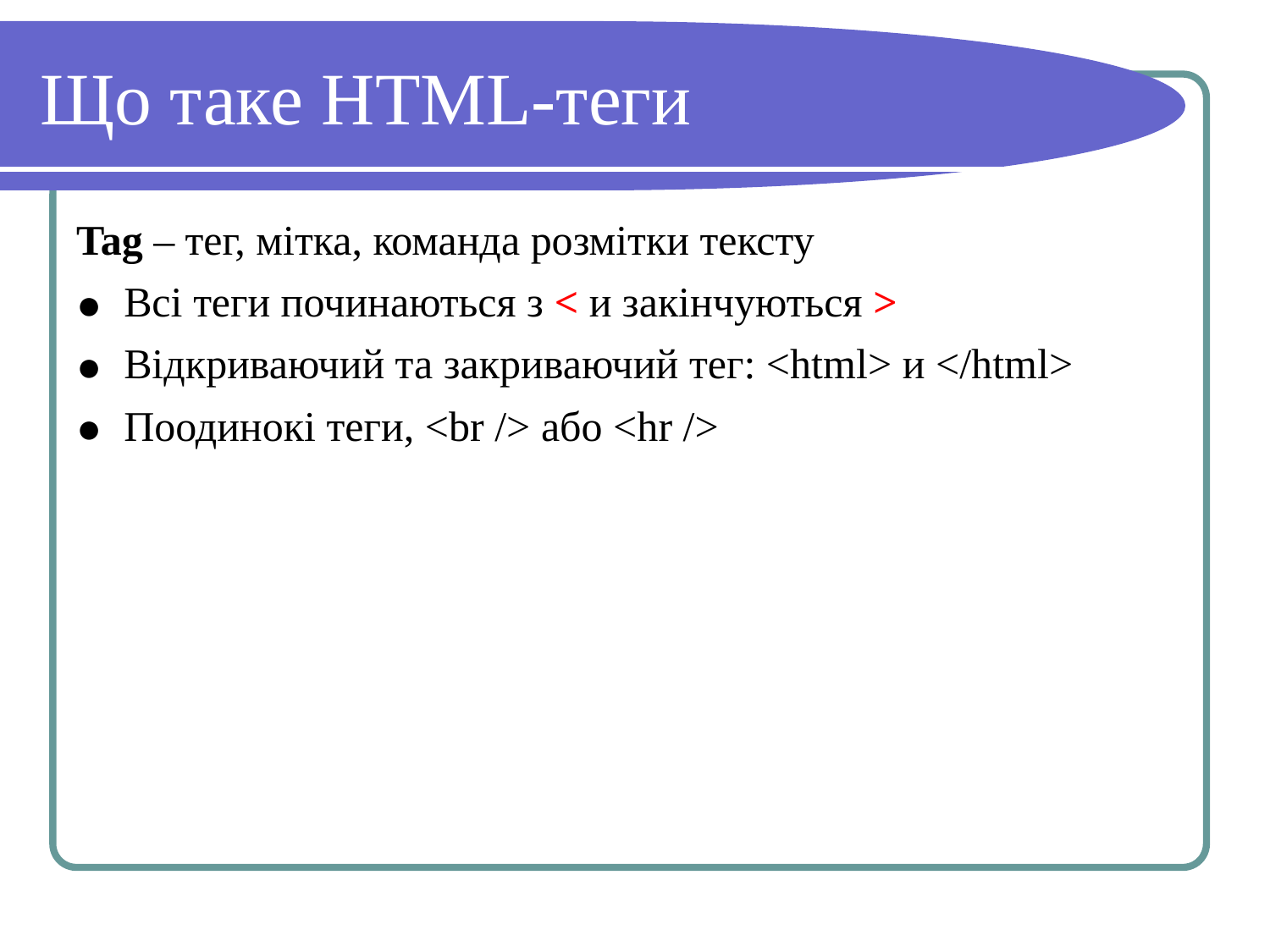

# Що таке HTML-теги
Tag – тег, мітка, команда розмітки тексту
Всі теги починаються з < и закінчуються >
Відкриваючий та закриваючий тег: <html> и </html>
Поодинокі теги, <br /> або <hr />